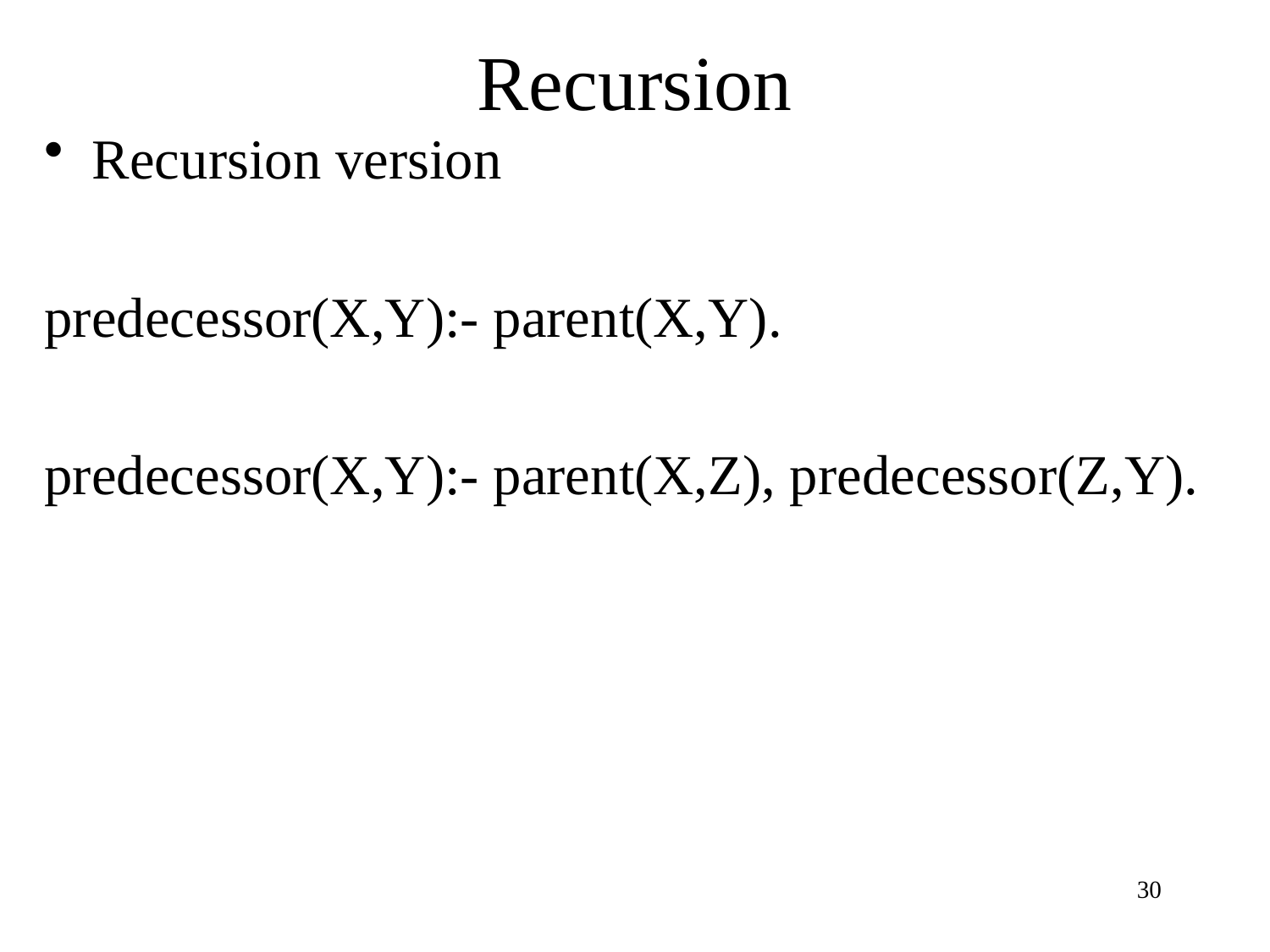

# Recursion
Recursion version

predecessor(X,Y):- parent(X,Y).

predecessor(X,Y):- parent(X,Z), predecessor(Z,Y).

30